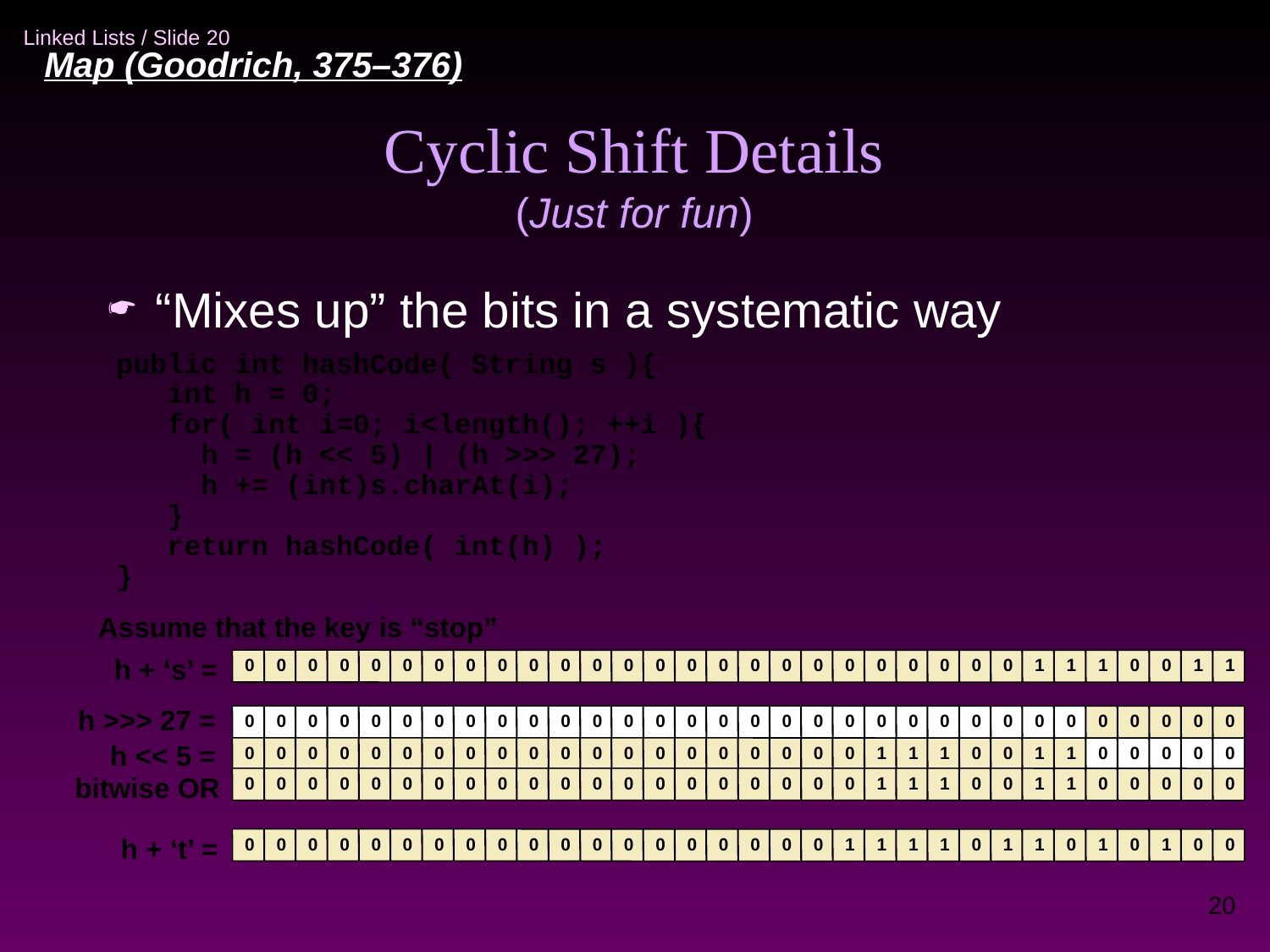

Map (Goodrich, 375–376)‏
Cyclic Shift Details
(Just for fun)‏
“Mixes up” the bits in a systematic way
public int hashCode( String s ){
   int h = 0;
   for( int i=0; i<length(); ++i ){
     h = (h << 5) | (h >>> 27);
     h += (int)s.charAt(i);
   }
   return hashCode( int(h) );
}
Assume that the key is “stop”
h + ‘s’ =
0

0

0

0

0

0

0

0

0

0

0

0

0

0

0

0

0

0

0

0

0

0

0

0

0

1

1

1

0

0

1

1

h >>> 27 =
0

0

0

0

0

0

0

0

0

0

0

0

0

0

0

0

0

0

0

0

0

0

0

0

0

0

0

0

0

0

0

0

h << 5 =
0

0

0

0

0

0

0

0

0

0

0

0

0

0

0

0

0

0

0

0

1

1

1

0

0

1

1

0

0

0

0

0

bitwise OR
0

0

0

0

0

0

0

0

0

0

0

0

0

0

0

0

0

0

0

0

1

1

1

0

0

1

1

0

0

0

0

0

h + ‘t’ =
0

0

0

0

0

0

0

0

0

0

0

0

0

0

0

0

0

0

0

1

1

1

1

0

1

1

0

1

0

1

0

0

20